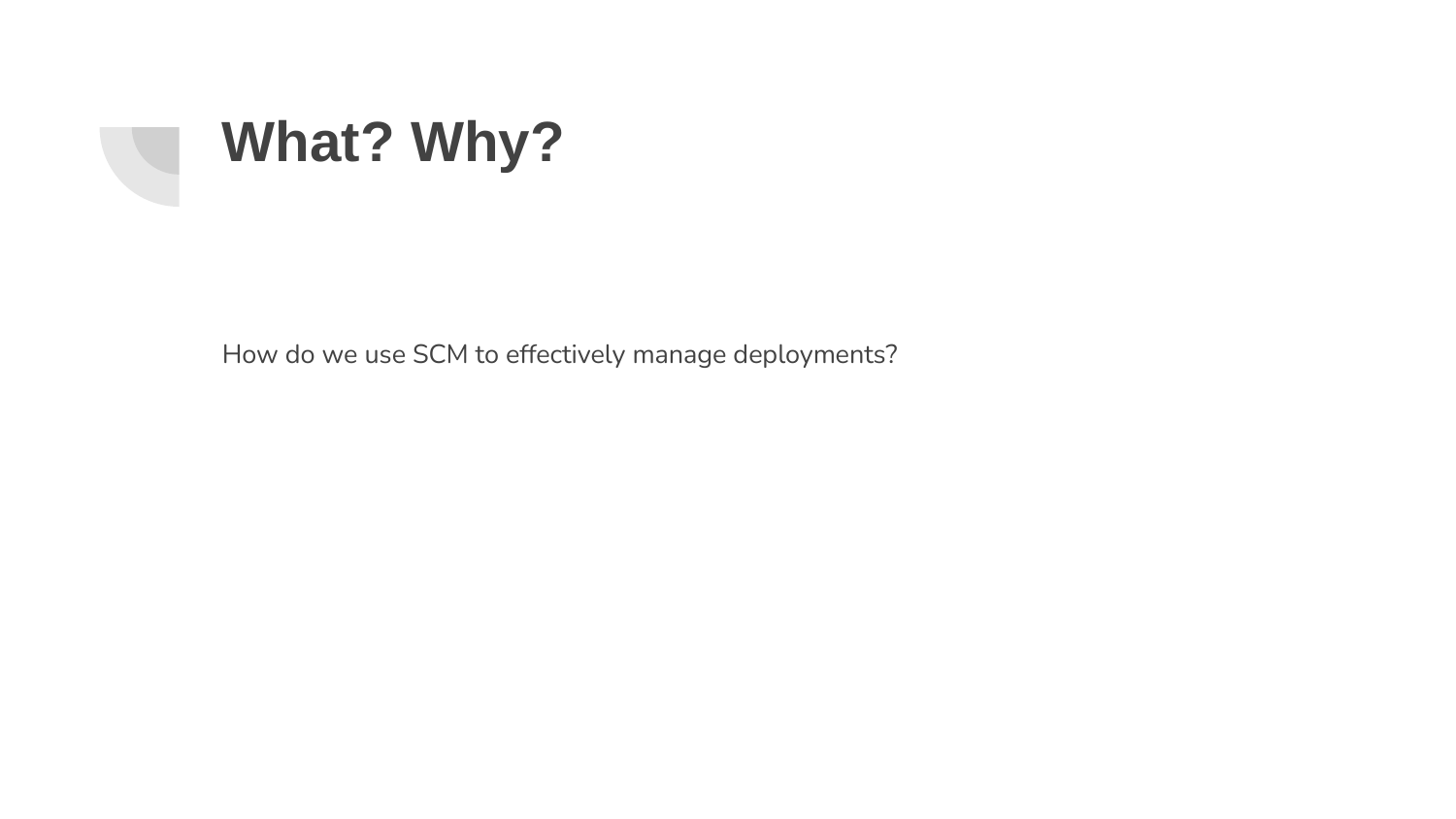

# What? Why?
How do we use SCM to effectively manage deployments?